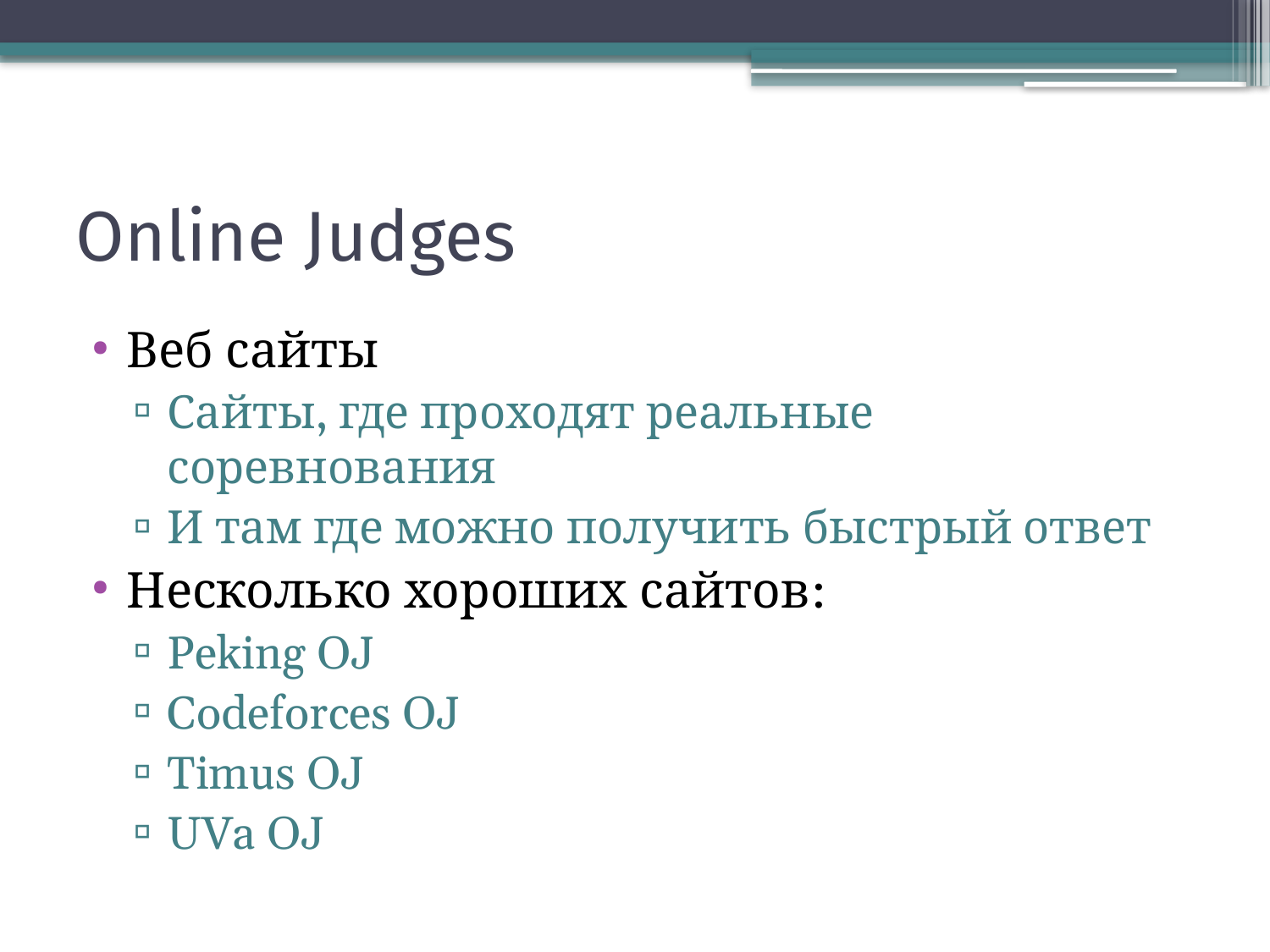

# Online Judges
Веб сайты
Сайты, где проходят реальные соревнования
И там где можно получить быстрый ответ
Несколько хороших сайтов:
Peking OJ
Codeforces OJ
Timus OJ
UVa OJ